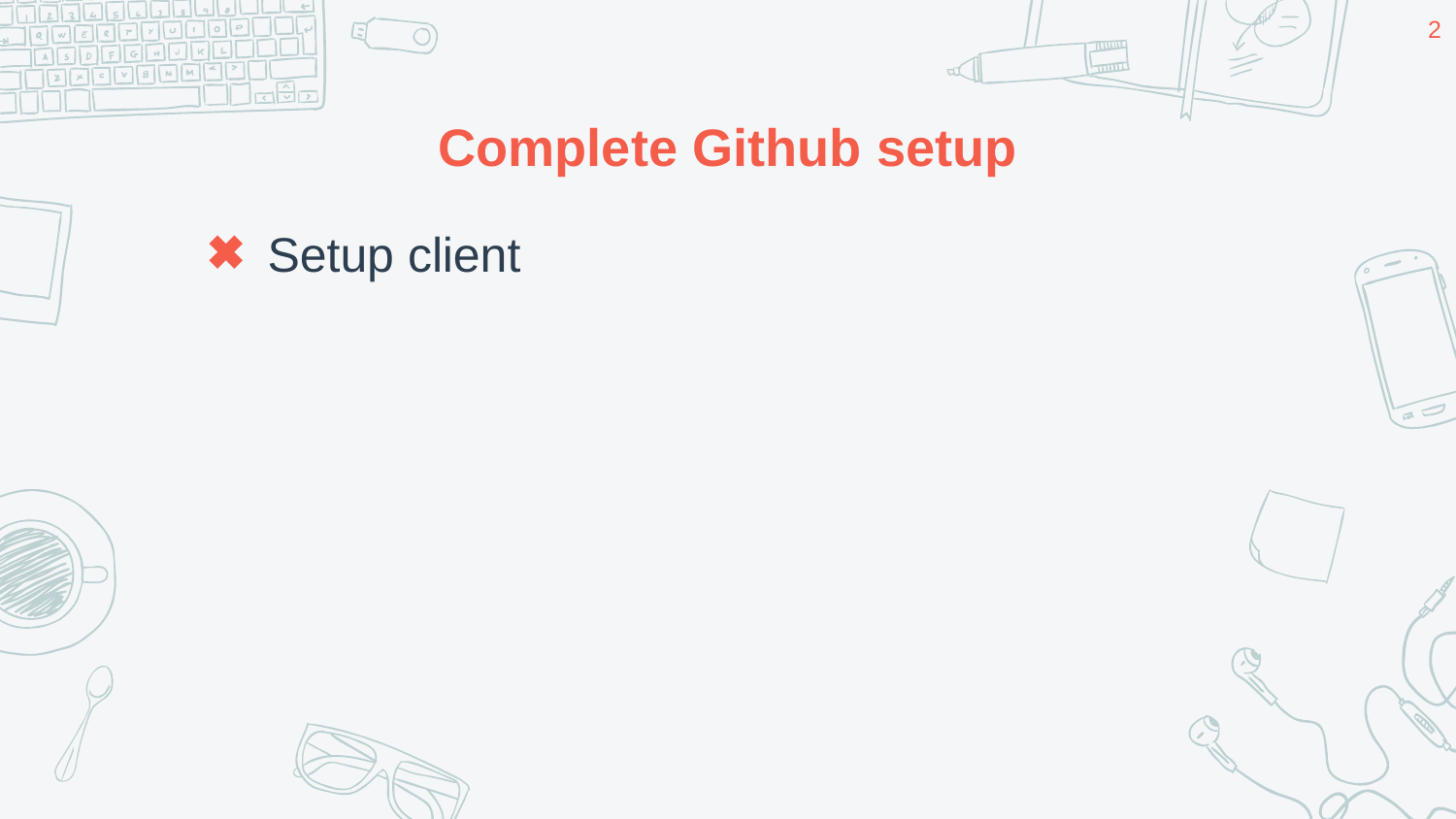

2
# Complete Github setup
Setup client